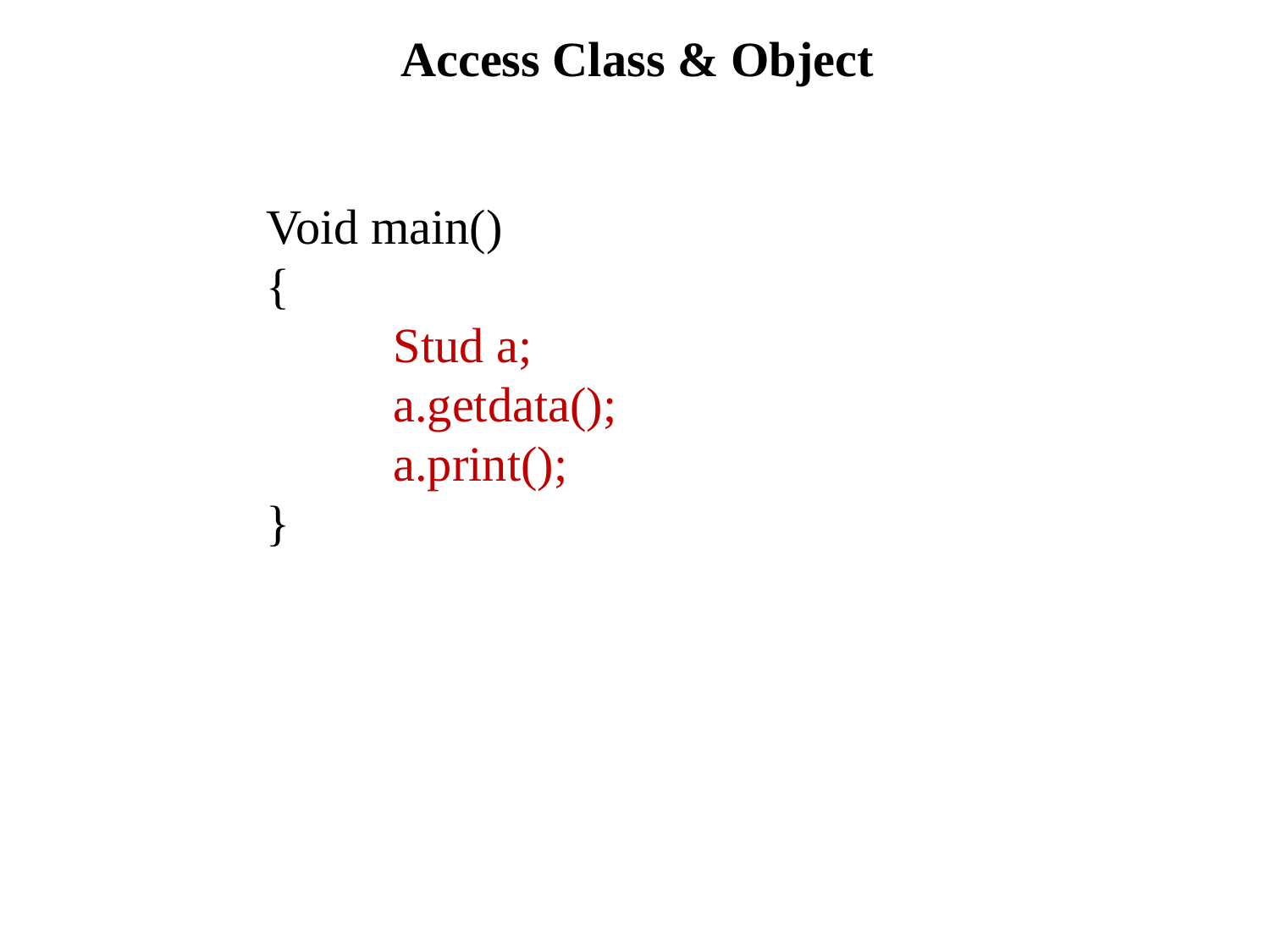

Access Class & Object
Void main()
{
	Stud a;
	a.getdata();
	a.print();
}